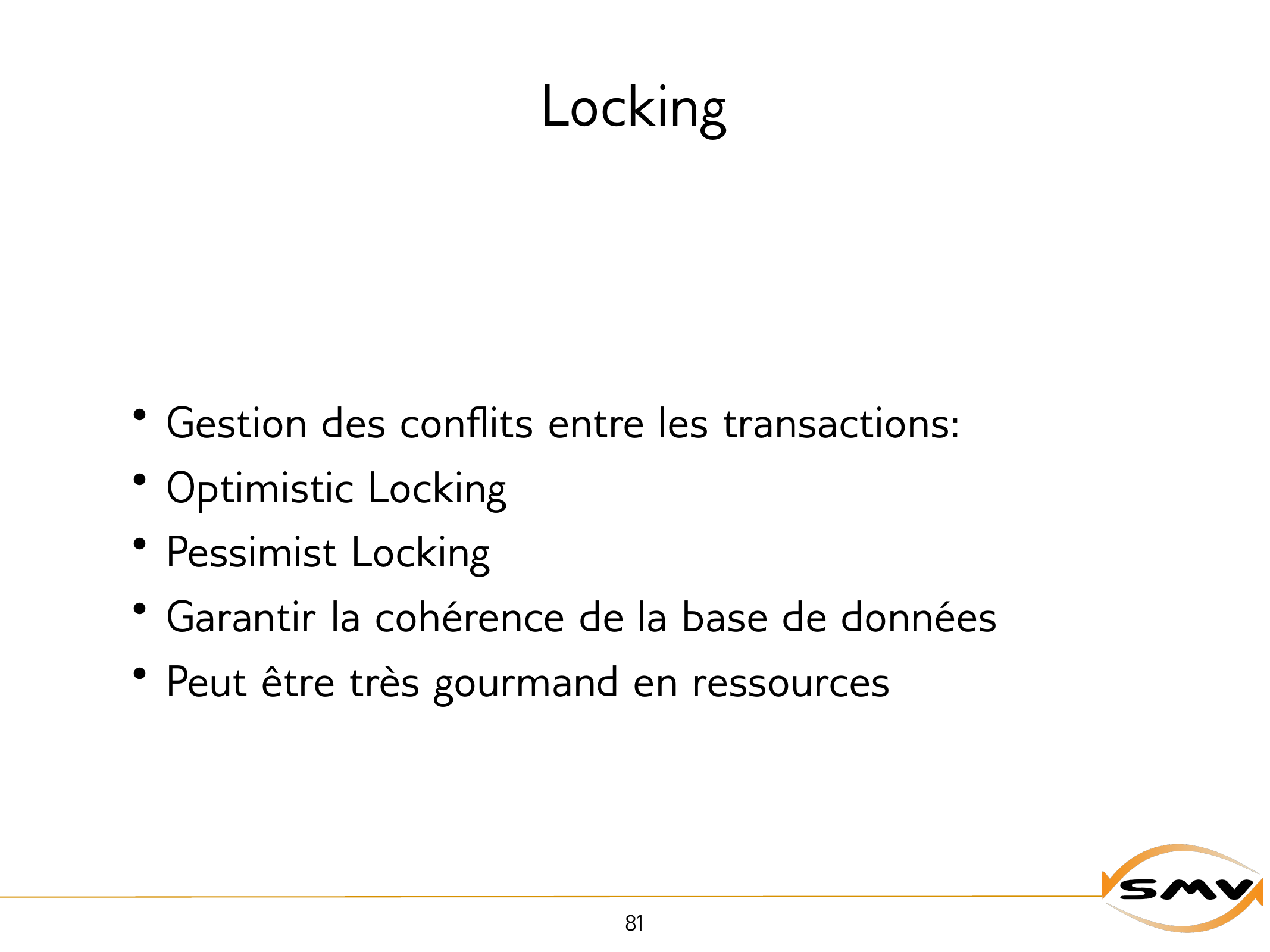

# Locking
Gestion des conflits entre les transactions:
Optimistic Locking
Pessimist Locking
Garantir la cohérence de la base de données
Peut être très gourmand en ressources
81